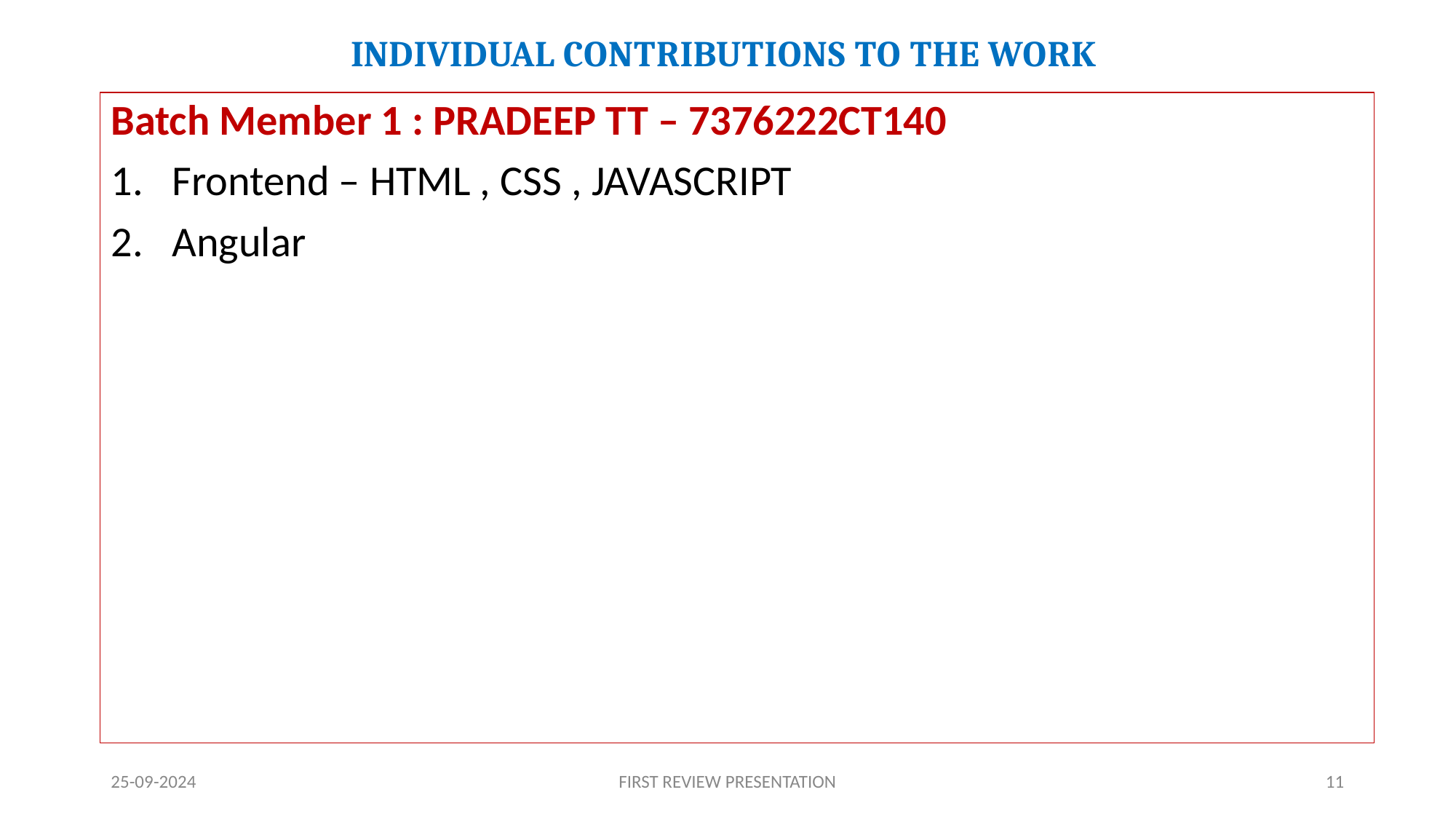

# INDIVIDUAL CONTRIBUTIONS TO THE WORK
Batch Member 1 : PRADEEP TT – 7376222CT140
Frontend – HTML , CSS , JAVASCRIPT
Angular
25-09-2024
FIRST REVIEW PRESENTATION
11